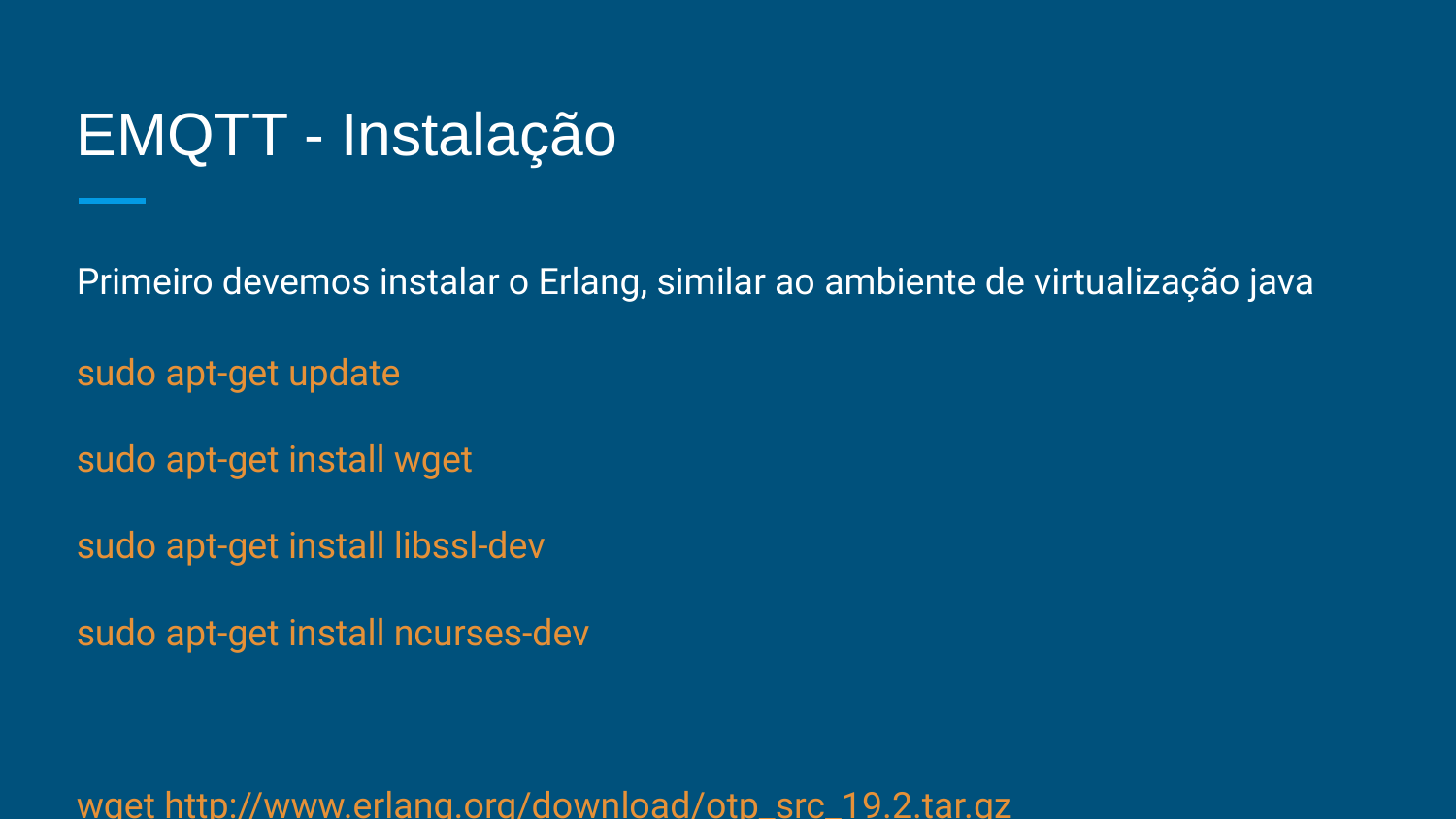

# EMQTT - Instalação
Primeiro devemos instalar o Erlang, similar ao ambiente de virtualização java
sudo apt-get update
sudo apt-get install wget
sudo apt-get install libssl-dev
sudo apt-get install ncurses-dev

wget http://www.erlang.org/download/otp_src_19.2.tar.gz